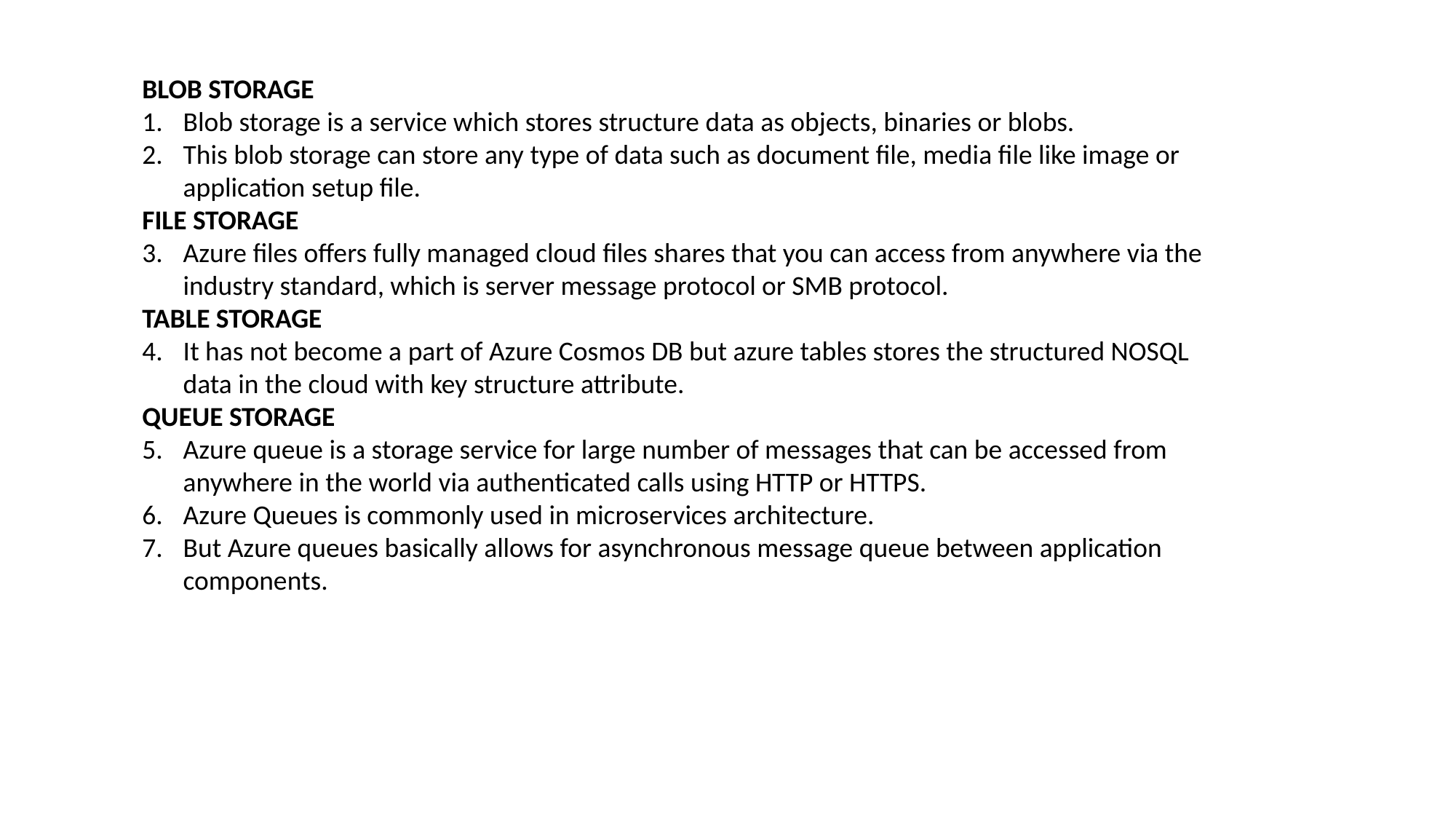

BLOB STORAGE
Blob storage is a service which stores structure data as objects, binaries or blobs.
This blob storage can store any type of data such as document file, media file like image or application setup file.
FILE STORAGE
Azure files offers fully managed cloud files shares that you can access from anywhere via the industry standard, which is server message protocol or SMB protocol.
TABLE STORAGE
It has not become a part of Azure Cosmos DB but azure tables stores the structured NOSQL data in the cloud with key structure attribute.
QUEUE STORAGE
Azure queue is a storage service for large number of messages that can be accessed from anywhere in the world via authenticated calls using HTTP or HTTPS.
Azure Queues is commonly used in microservices architecture.
But Azure queues basically allows for asynchronous message queue between application components.